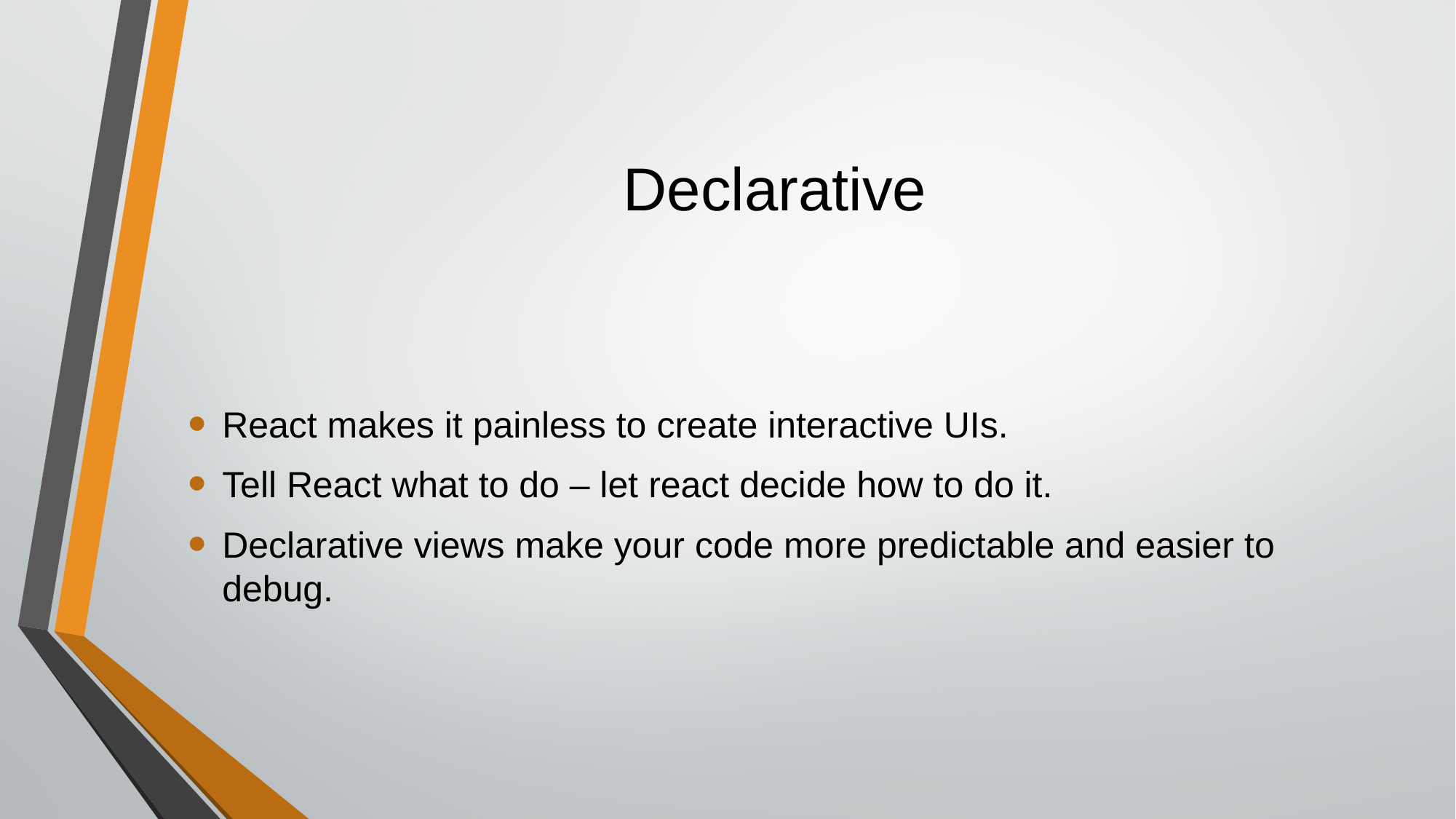

# Declarative
React makes it painless to create interactive UIs.
Tell React what to do – let react decide how to do it.
Declarative views make your code more predictable and easier to debug.